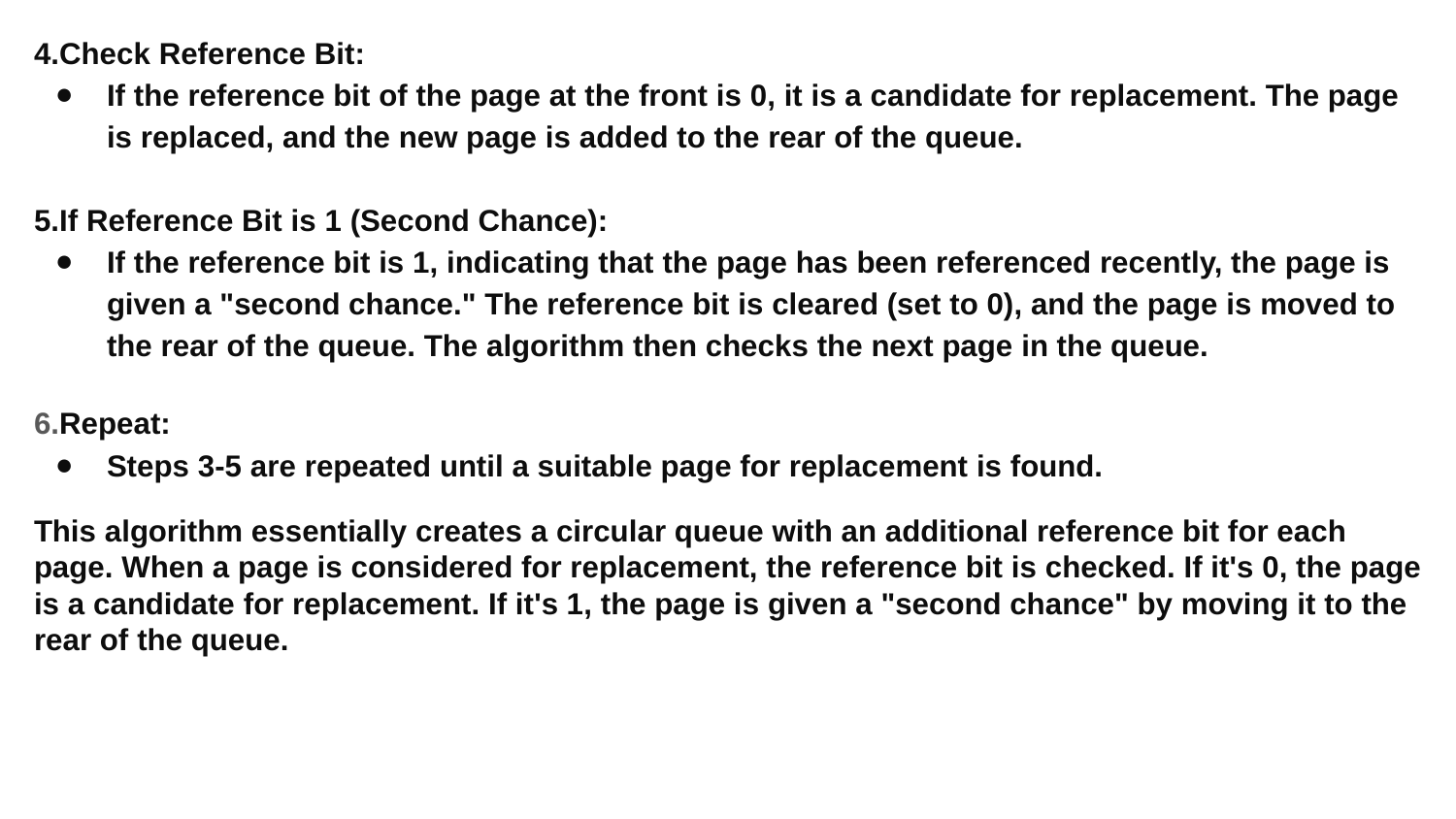

4.Check Reference Bit:
If the reference bit of the page at the front is 0, it is a candidate for replacement. The page is replaced, and the new page is added to the rear of the queue.

5.If Reference Bit is 1 (Second Chance):
If the reference bit is 1, indicating that the page has been referenced recently, the page is given a "second chance." The reference bit is cleared (set to 0), and the page is moved to the rear of the queue. The algorithm then checks the next page in the queue.

6.Repeat:
Steps 3-5 are repeated until a suitable page for replacement is found.

This algorithm essentially creates a circular queue with an additional reference bit for each page. When a page is considered for replacement, the reference bit is checked. If it's 0, the page is a candidate for replacement. If it's 1, the page is given a "second chance" by moving it to the rear of the queue.